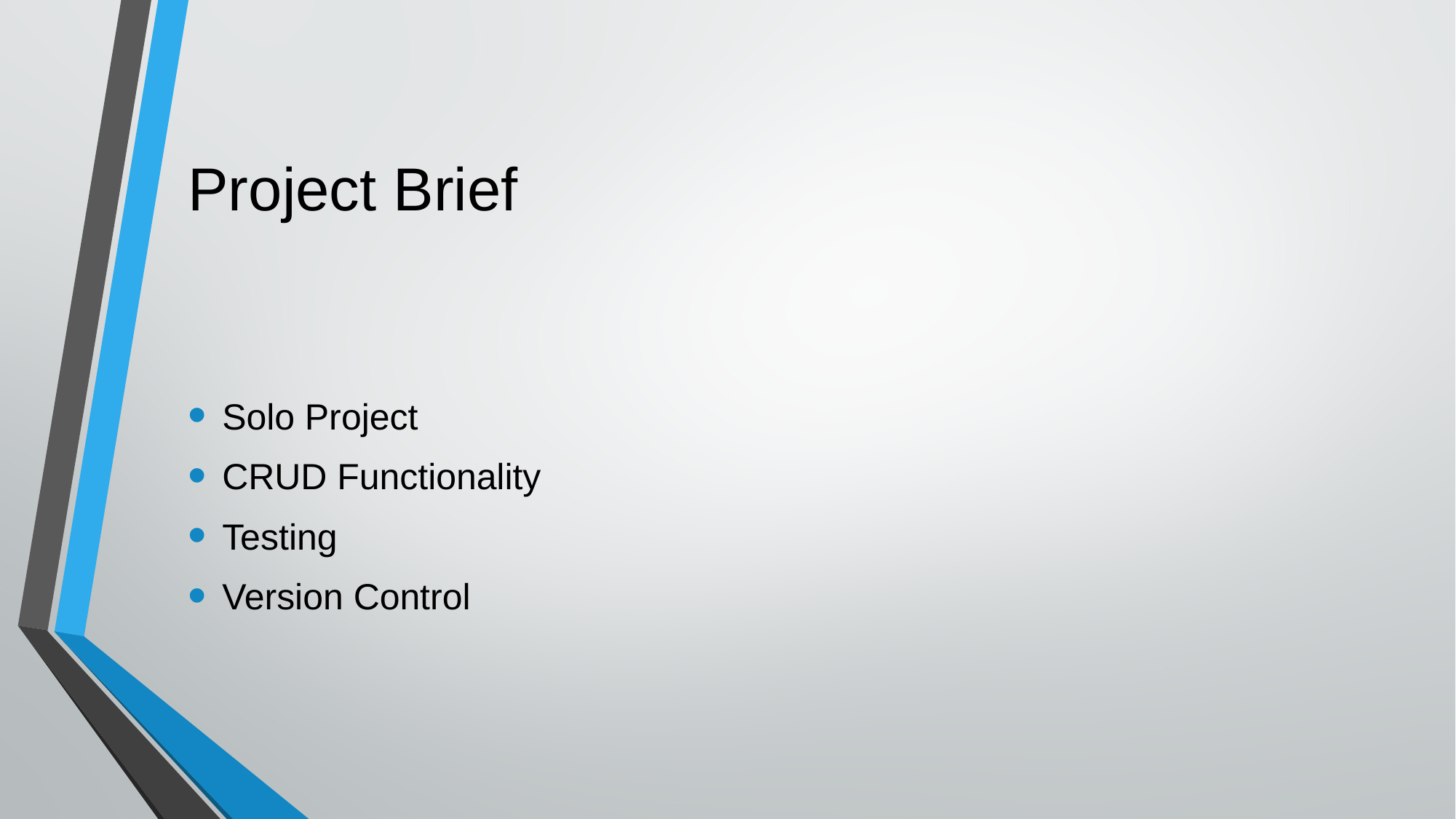

# Project Brief
Solo Project
CRUD Functionality
Testing
Version Control